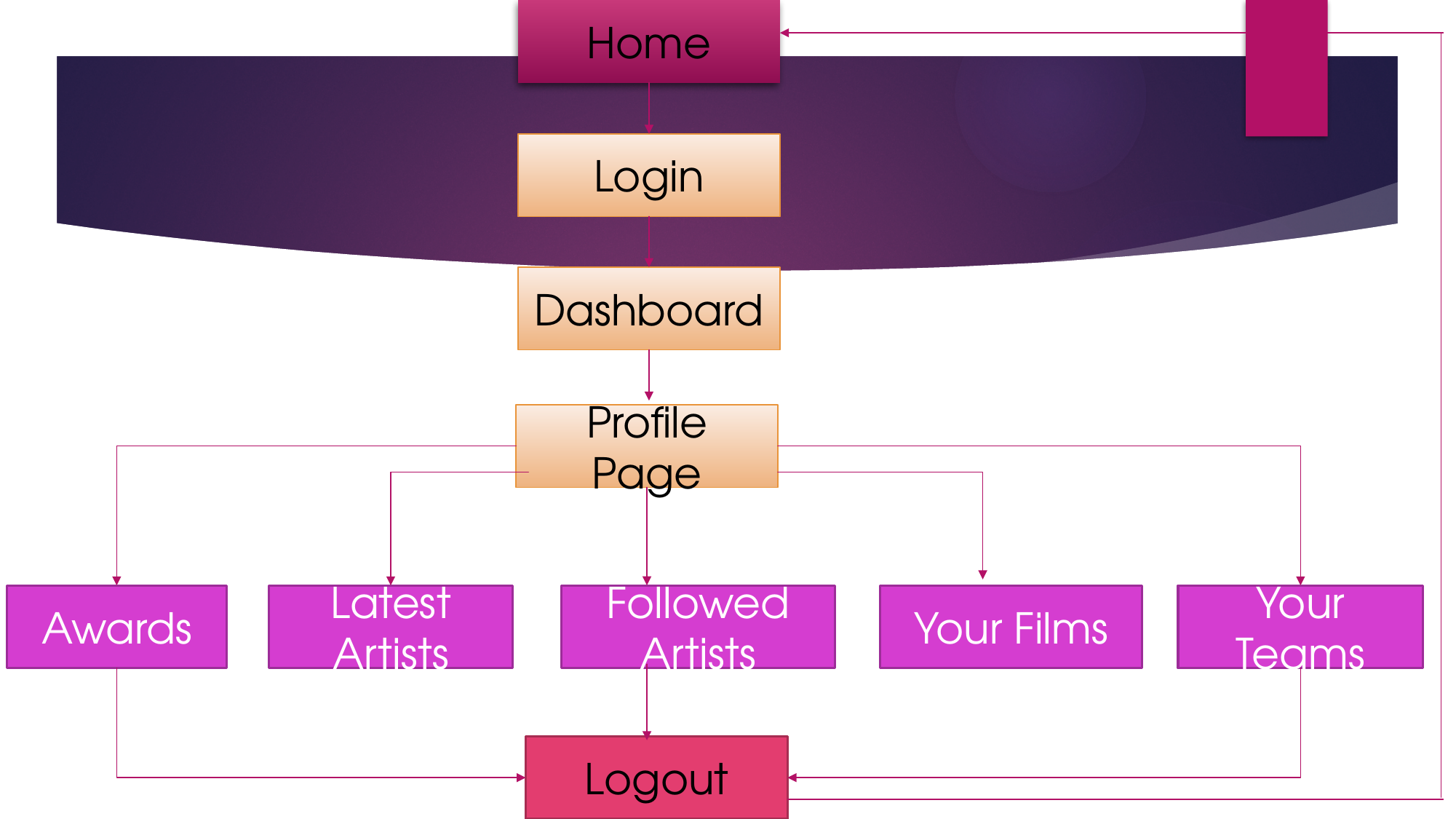

Home
Login
Dashboard
Profile Page
Latest Artists
Followed Artists
Awards
Your Films
Your Teams
Logout